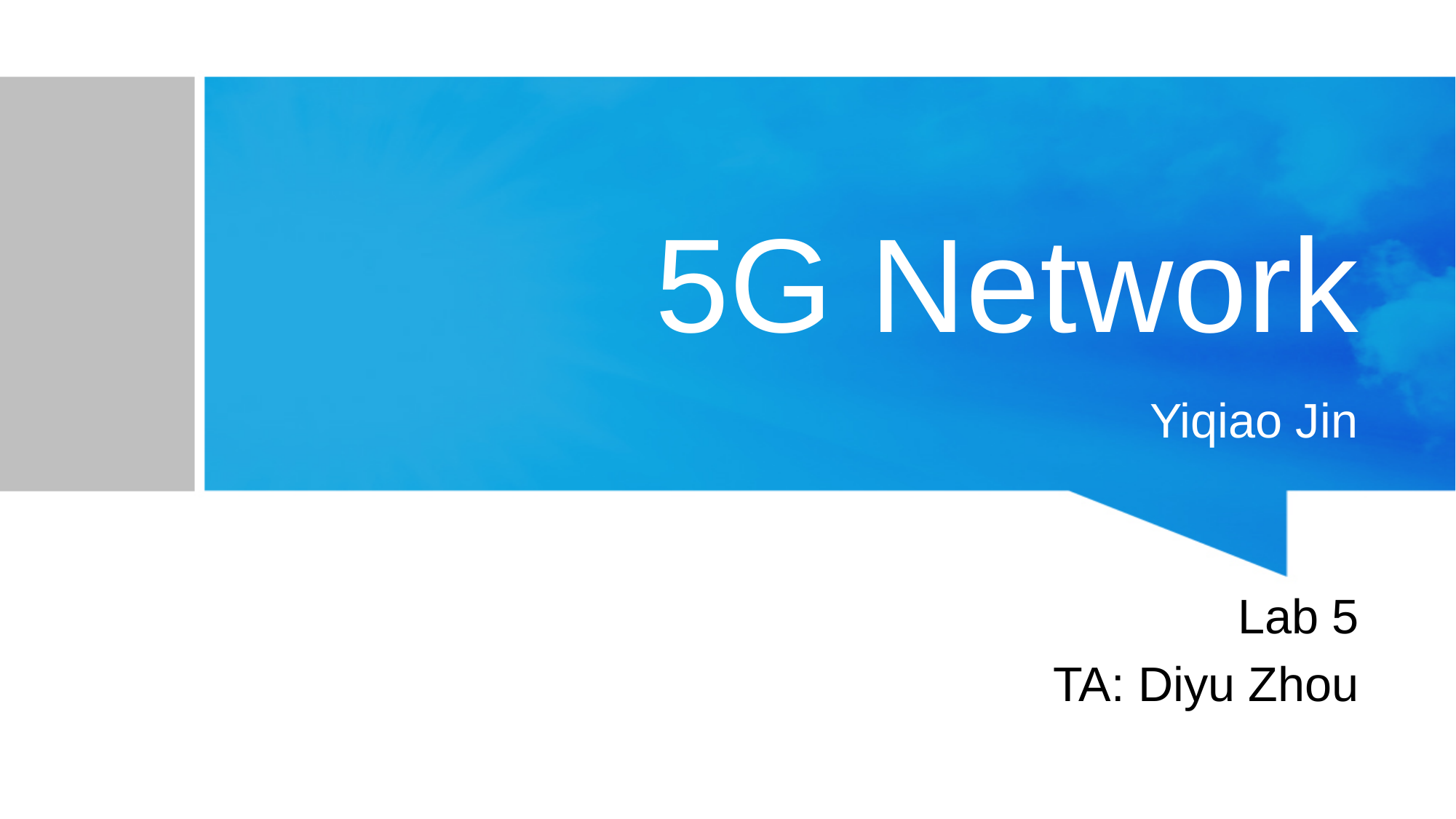

# 5G Network
Yiqiao Jin
Lab 5
TA: Diyu Zhou